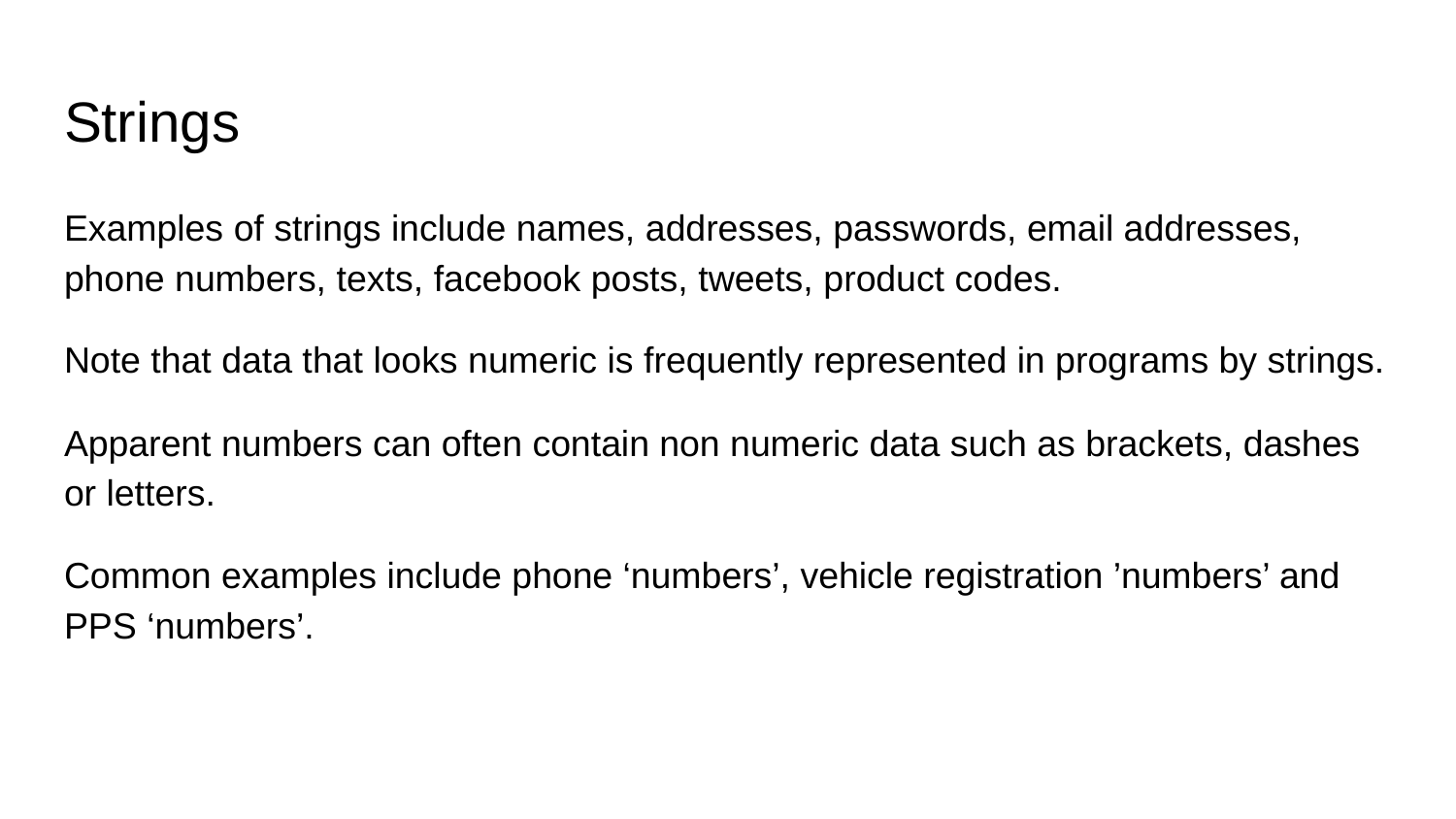

# Strings
Examples of strings include names, addresses, passwords, email addresses, phone numbers, texts, facebook posts, tweets, product codes.
Note that data that looks numeric is frequently represented in programs by strings.
Apparent numbers can often contain non numeric data such as brackets, dashes or letters.
Common examples include phone ‘numbers’, vehicle registration ’numbers’ and PPS ‘numbers’.